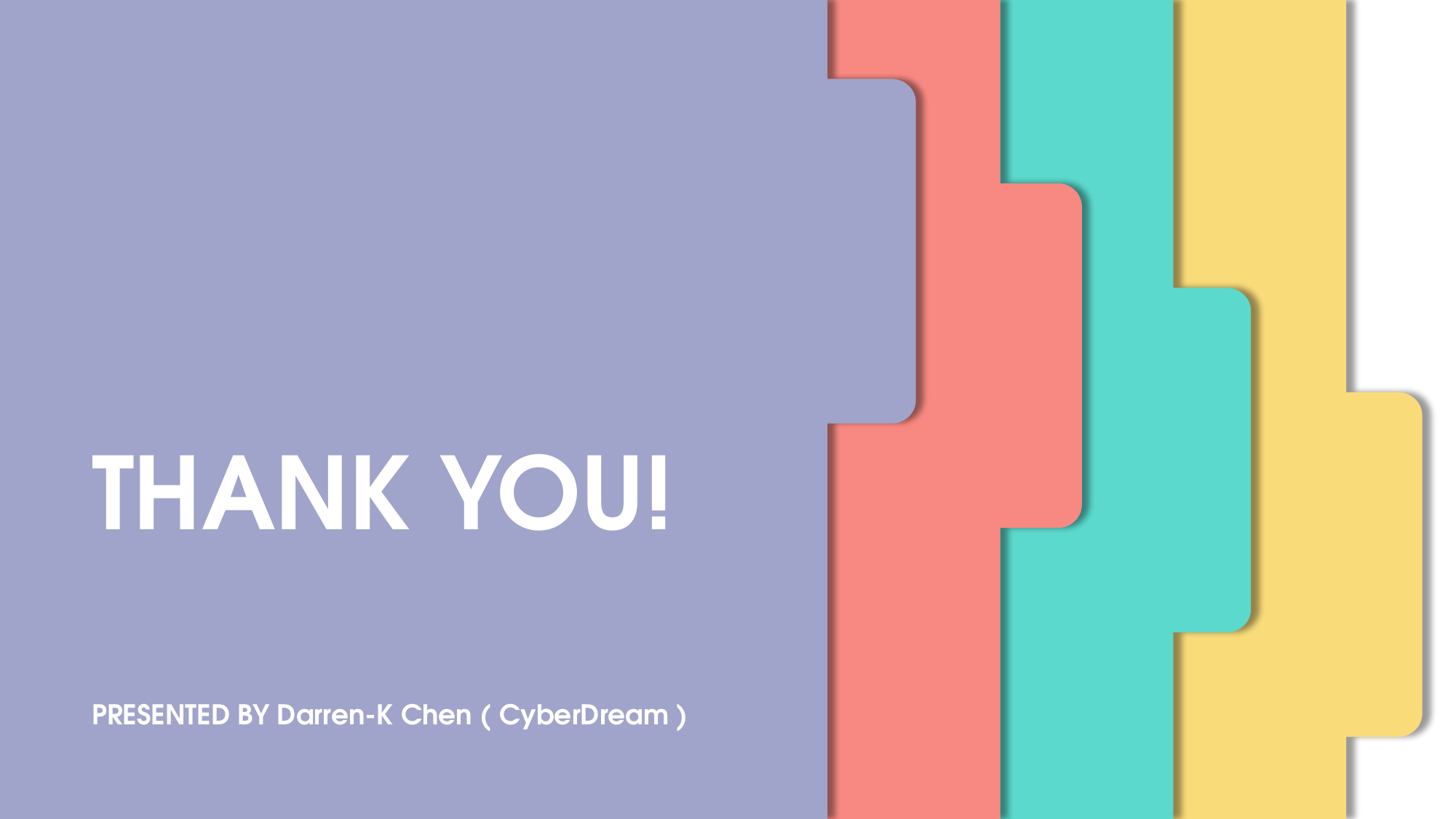

THANK YOU!
PRESENTED BY Darren-K Chen ( CyberDream )